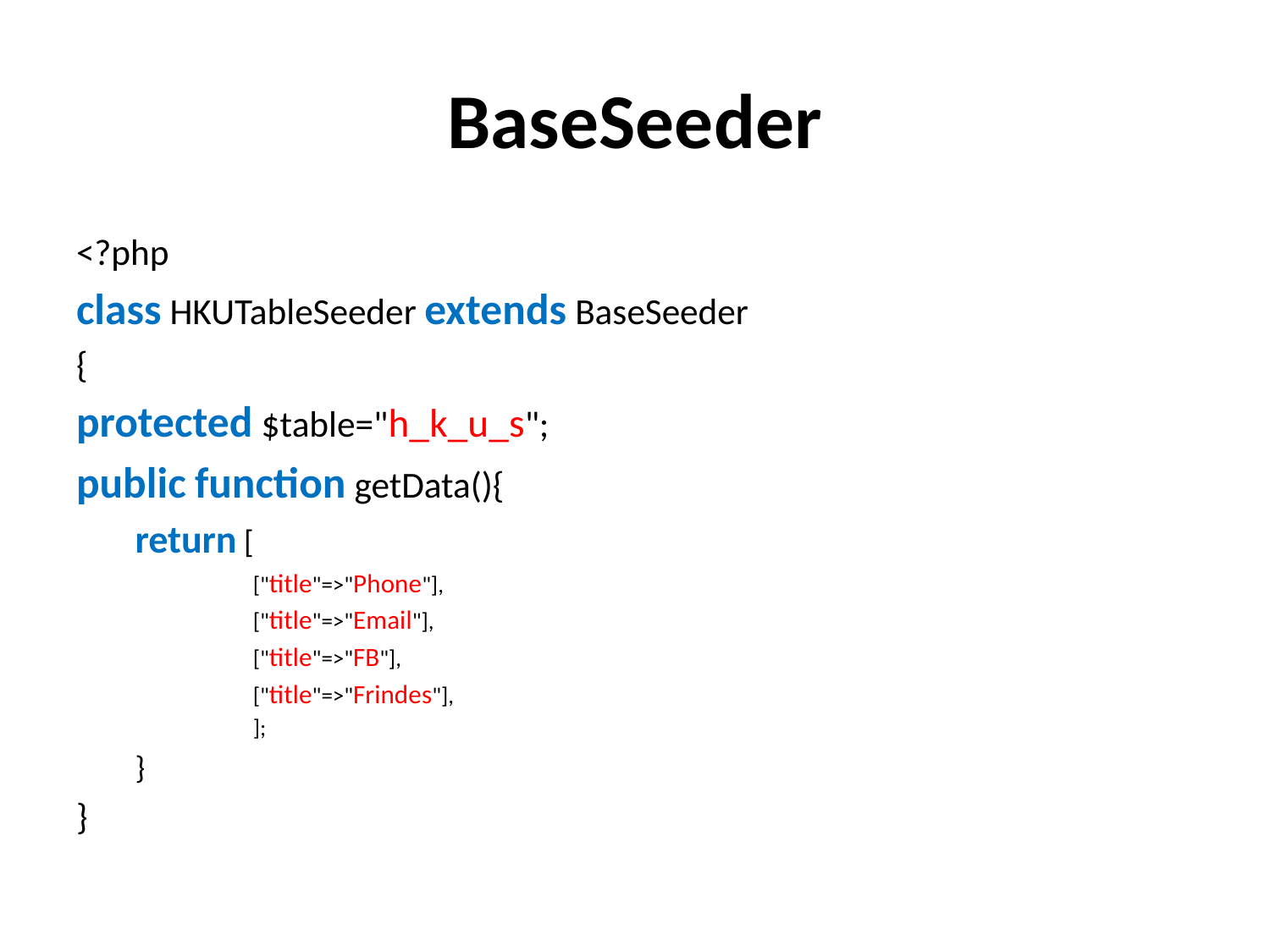

# BaseSeeder
<?php
class HKUTableSeeder extends BaseSeeder
{
protected $table="h_k_u_s";
public function getData(){
return [
["title"=>"Phone"],
["title"=>"Email"],
["title"=>"FB"],
["title"=>"Frindes"],
];
}
}